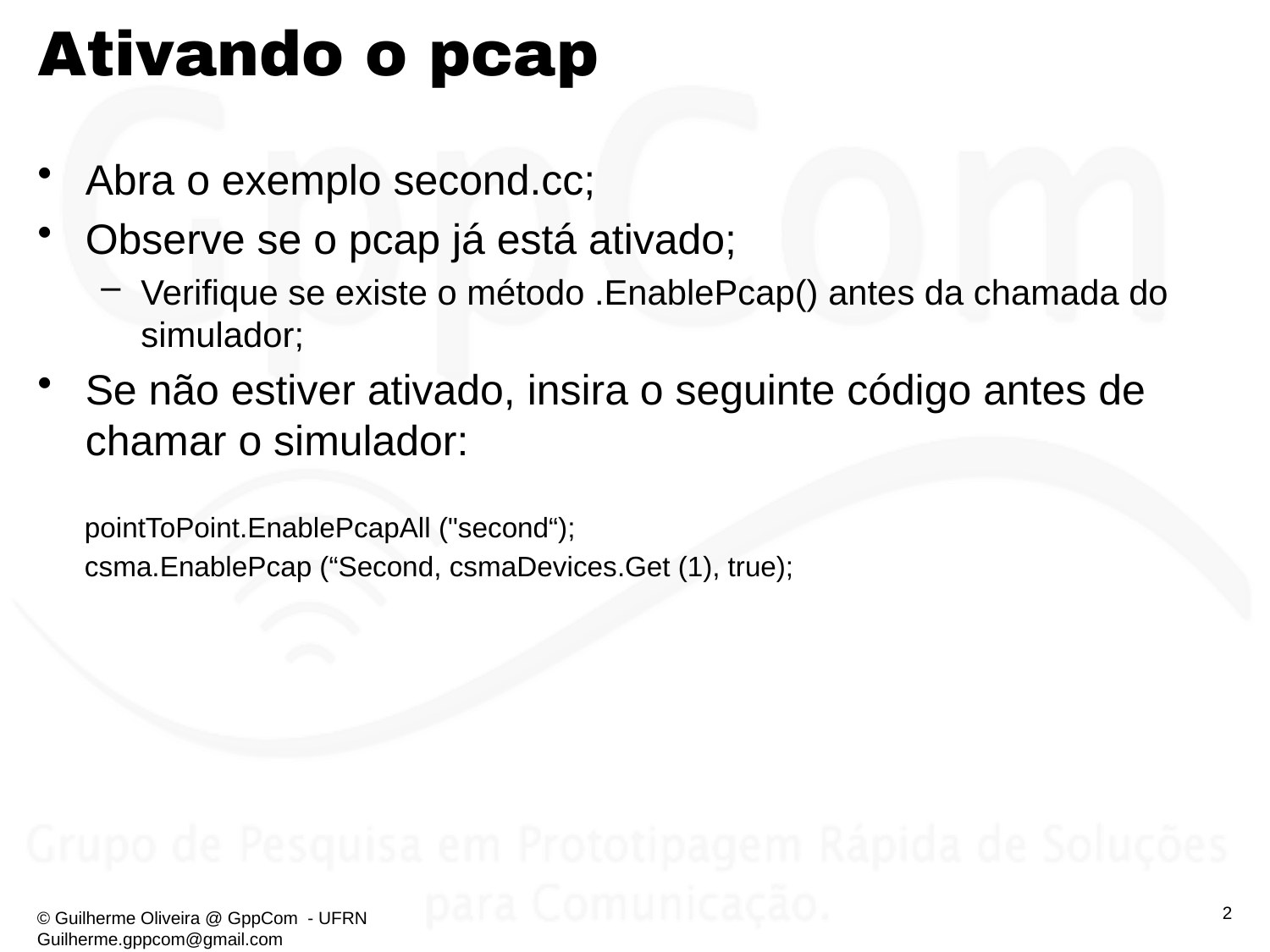

# Ativando o pcap
Abra o exemplo second.cc;
Observe se o pcap já está ativado;
Verifique se existe o método .EnablePcap() antes da chamada do simulador;
Se não estiver ativado, insira o seguinte código antes de chamar o simulador:

      pointToPoint.EnablePcapAll ("second“);
      csma.EnablePcap (“Second, csmaDevices.Get (1), true);

2